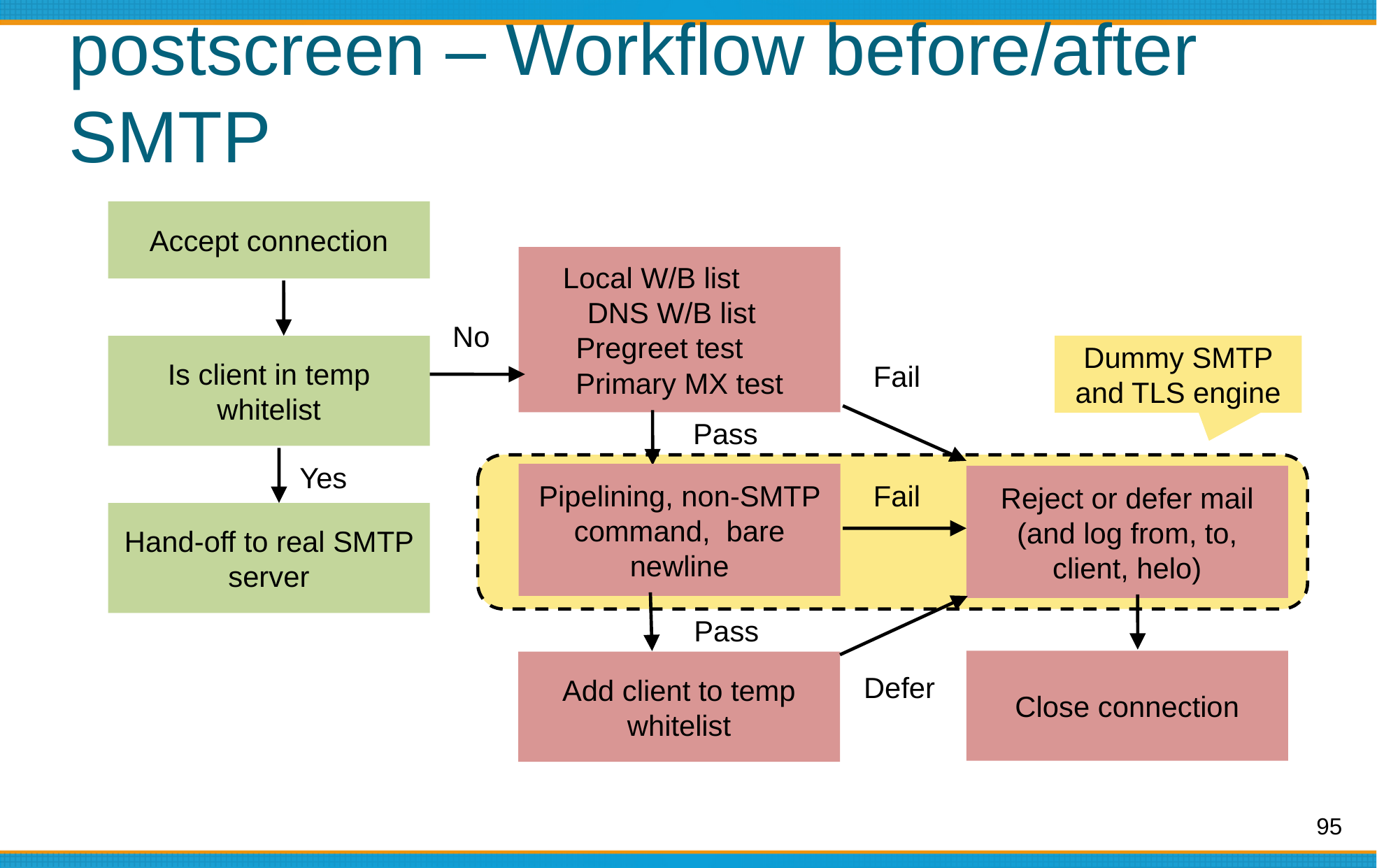

# postscreen – Workflow before/after SMTP
Accept connection
Local W/B list        DNS W/B list   Pregreet test      Primary MX test

No
Dummy SMTP and TLS engine
Is client in temp whitelist
Fail

Pass

Yes

Pipelining, non-SMTP command,  bare newline
Reject or defer mail (and log from, to, client, helo)
Fail
Hand-off to real SMTP server

Pass
Close connection
Add client to temp whitelist
Defer
95